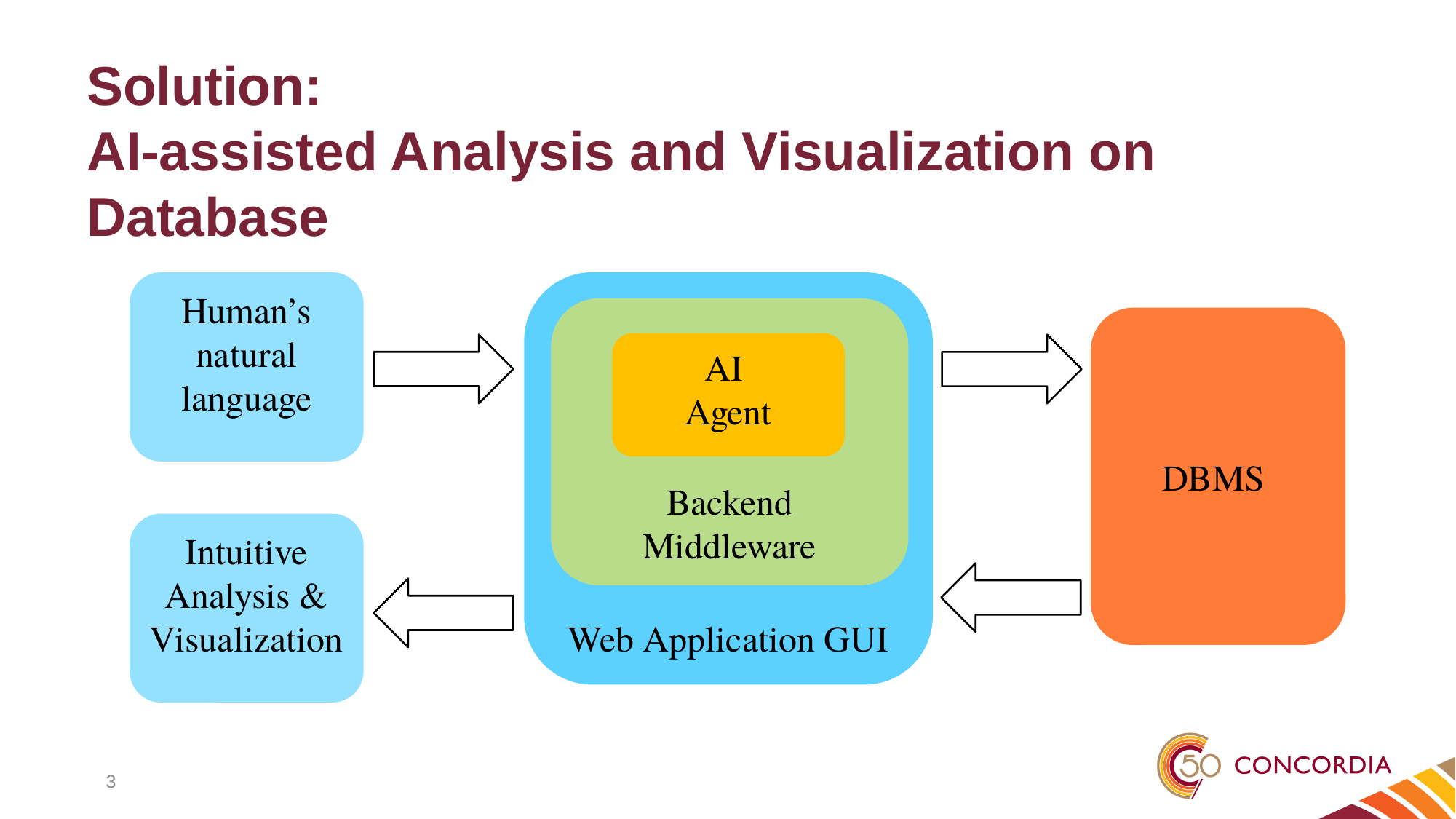

# Solution: AI-assisted Analysis and Visualization on Database
Human’s natural language
Web Application GUI
Backend Middleware
DBMS
AI
Agent

Intuitive Analysis & Visualization

3